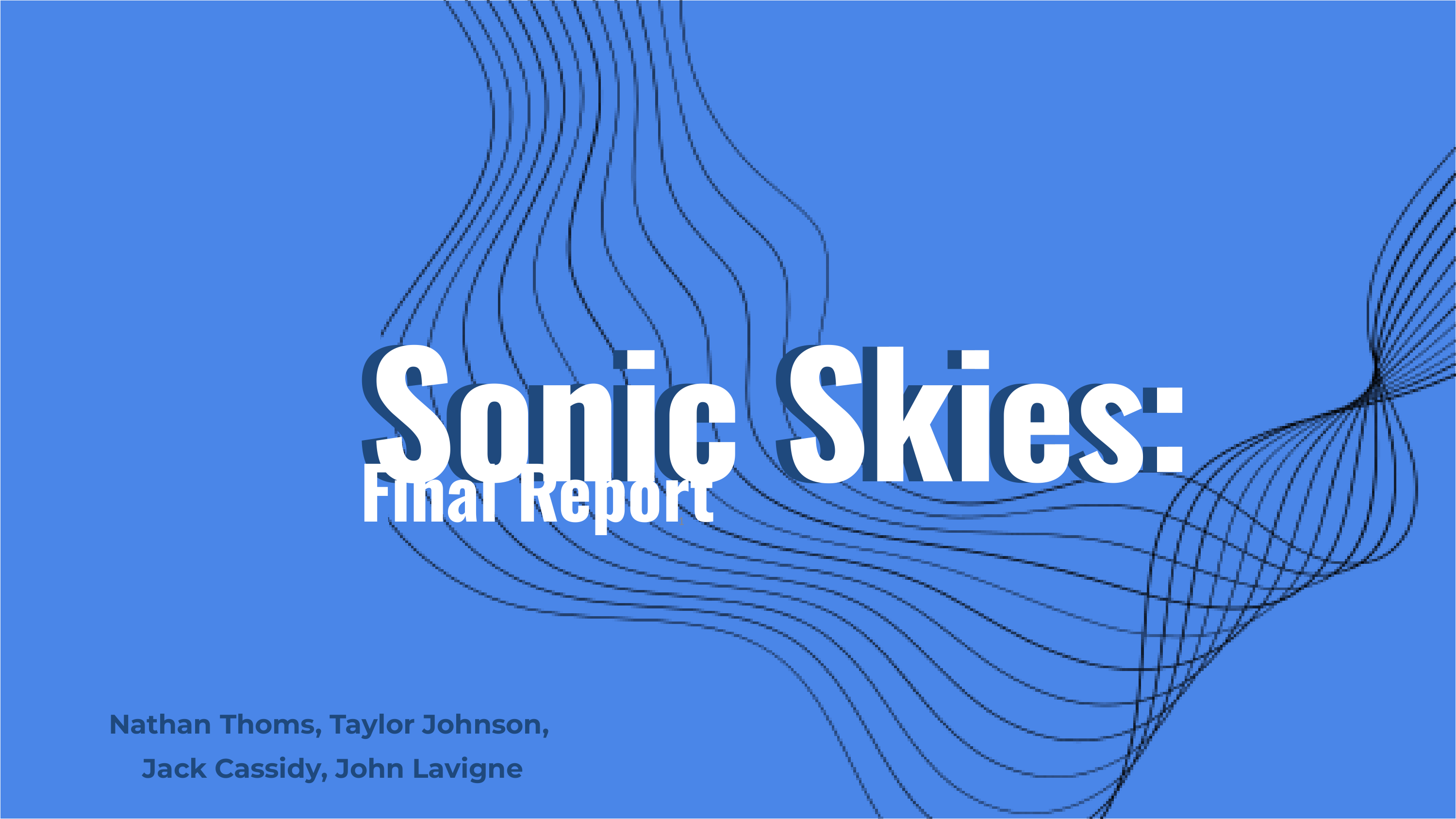

Sonic Skies:
Sonic Skies:
Final Report
1
Nathan Thoms, Taylor Johnson,
Jack Cassidy, John Lavigne